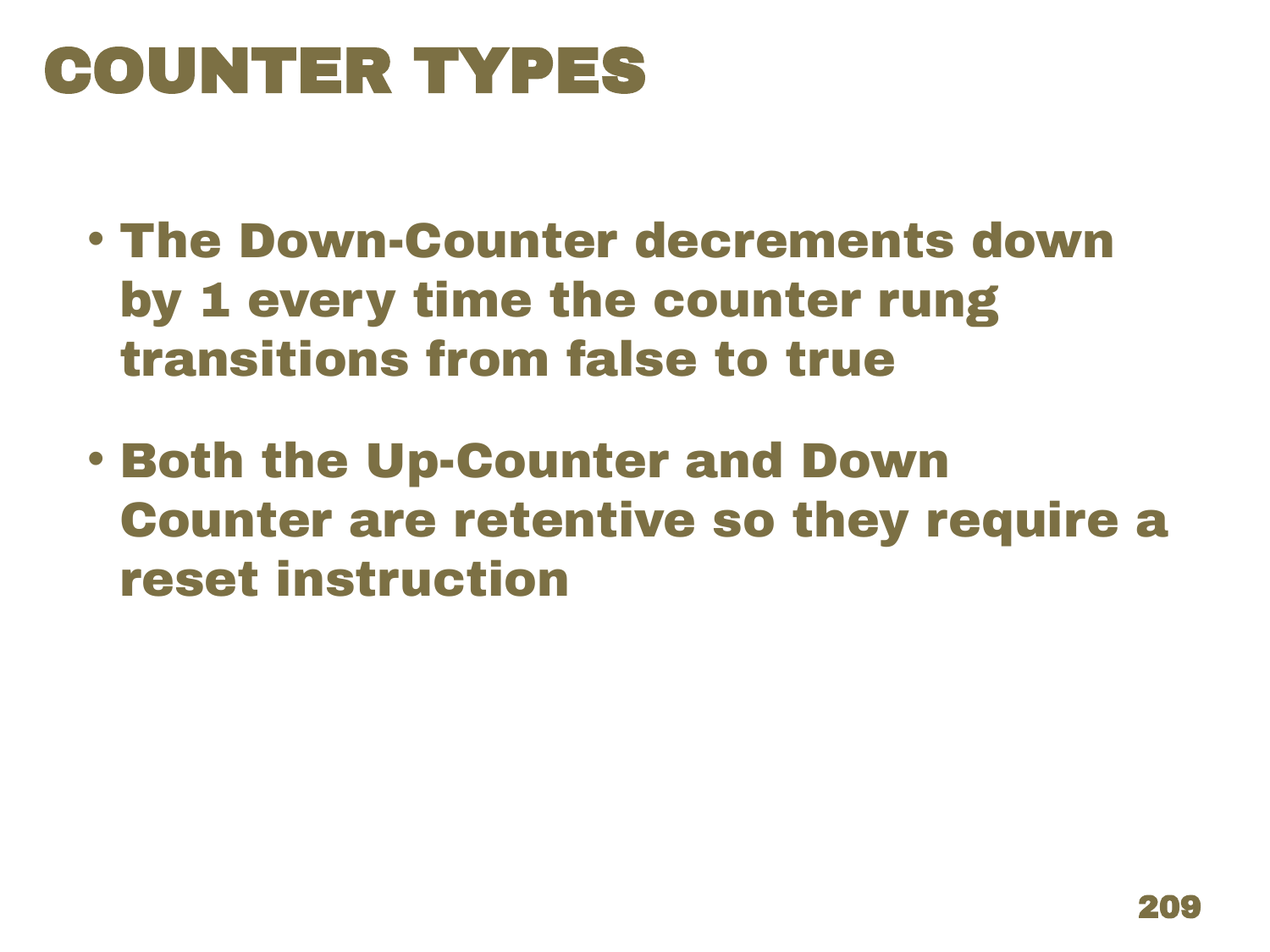

COUNTER TYPES
The Down-Counter decrements down by 1 every time the counter rung transitions from false to true
Both the Up-Counter and Down Counter are retentive so they require a reset instruction

209